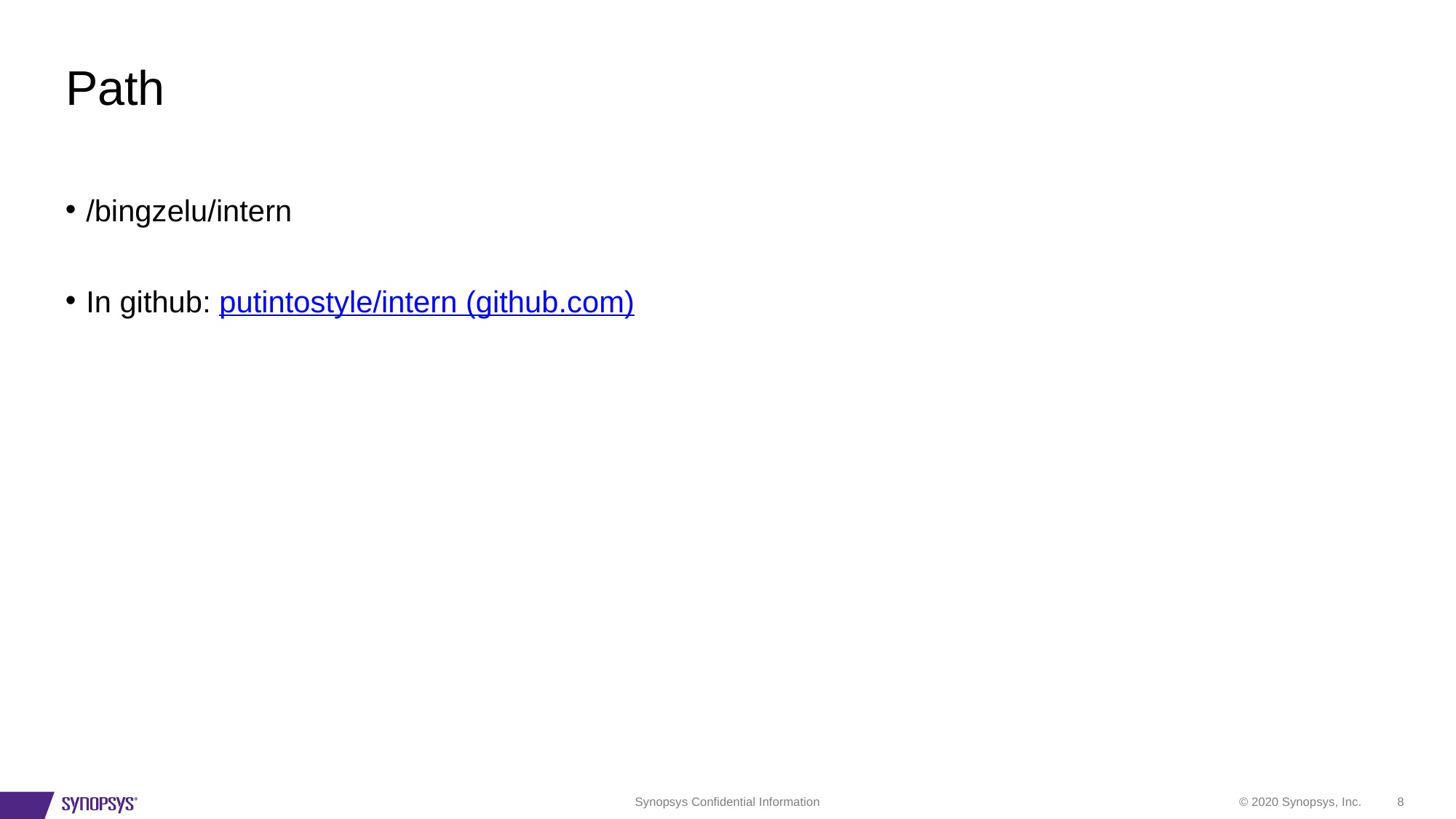

# Path

/bingzelu/intern

In github: putintostyle/intern (github.com)